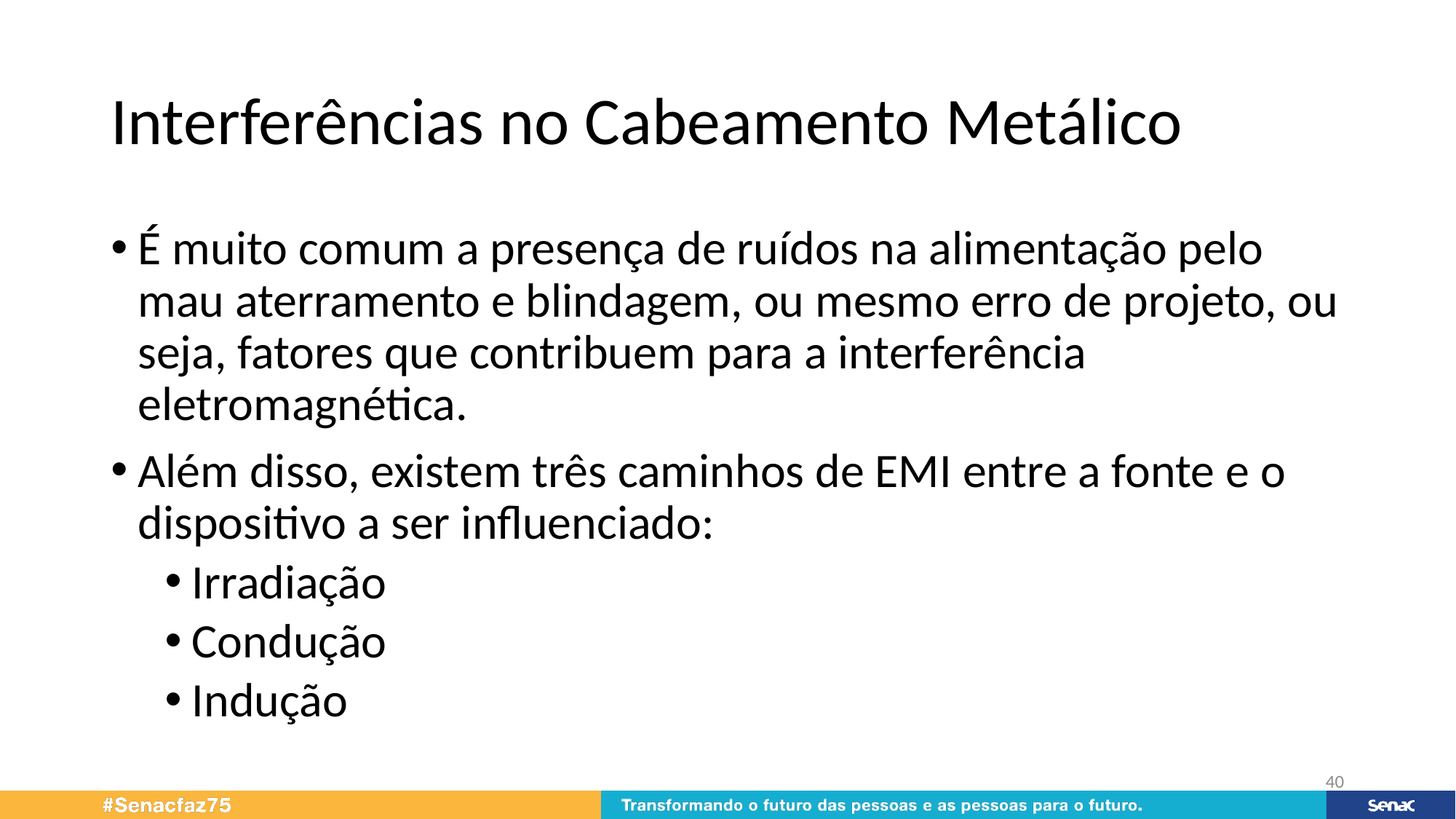

# Interferências no Cabeamento Metálico
É muito comum a presença de ruídos na alimentação pelo mau aterramento e blindagem, ou mesmo erro de projeto, ou seja, fatores que contribuem para a interferência eletromagnética.
Além disso, existem três caminhos de EMI entre a fonte e o dispositivo a ser influenciado:
Irradiação
Condução
Indução
40